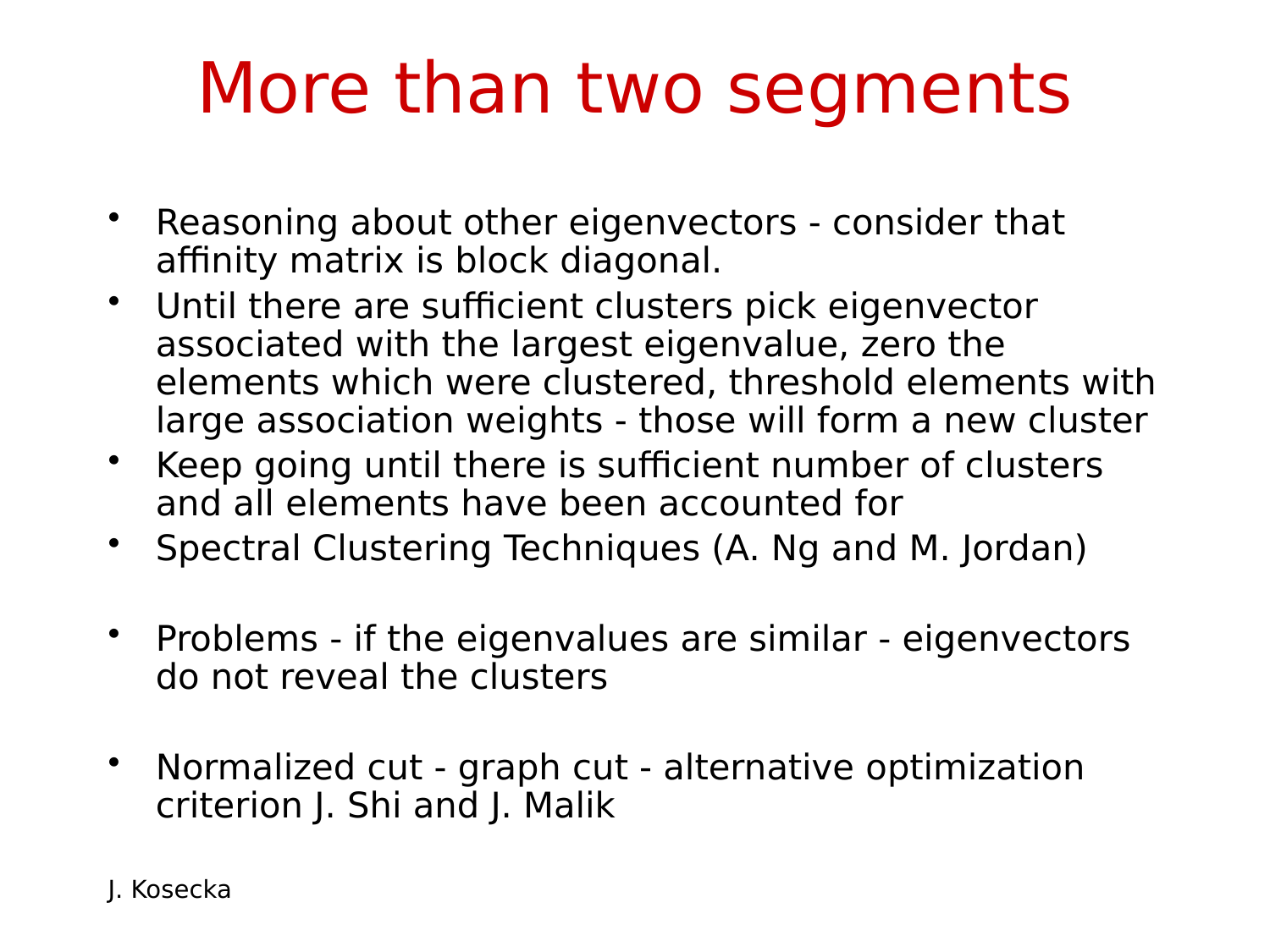

# More than two segments
Reasoning about other eigenvectors - consider that affinity matrix is block diagonal.
Until there are sufficient clusters pick eigenvector associated with the largest eigenvalue, zero the elements which were clustered, threshold elements with large association weights - those will form a new cluster
Keep going until there is sufficient number of clusters and all elements have been accounted for
Spectral Clustering Techniques (A. Ng and M. Jordan)

Problems - if the eigenvalues are similar - eigenvectors do not reveal the clusters

Normalized cut - graph cut - alternative optimization criterion J. Shi and J. Malik

J. Kosecka